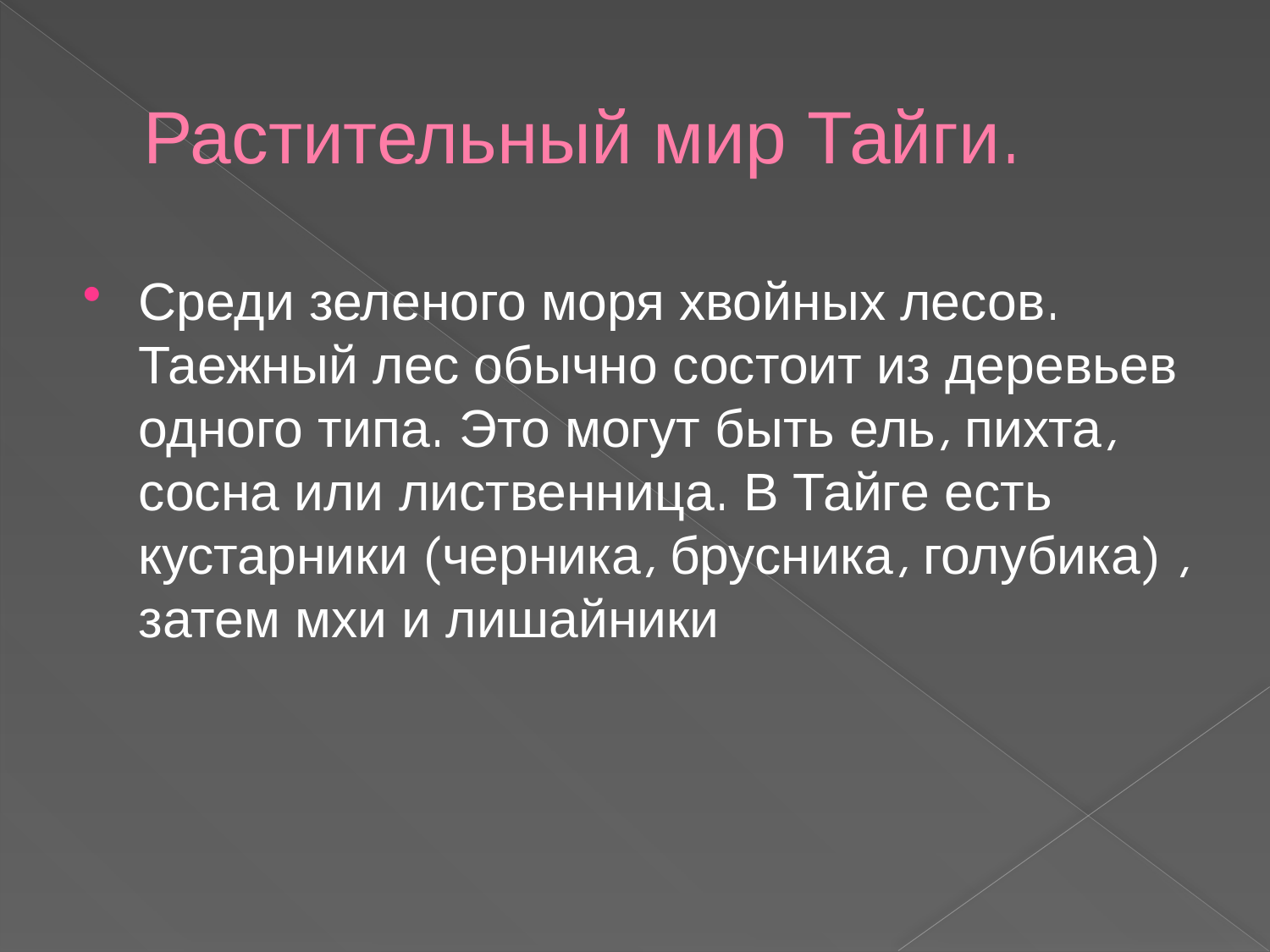

# Растительный мир Тайги.
Среди зеленого моря хвойных лесов. Таежный лес обычно состоит из деревьев одного типа. Это могут быть ель, пихта, сосна или лиственница. В Тайге есть кустарники (черника, брусника, голубика) , затем мхи и лишайники